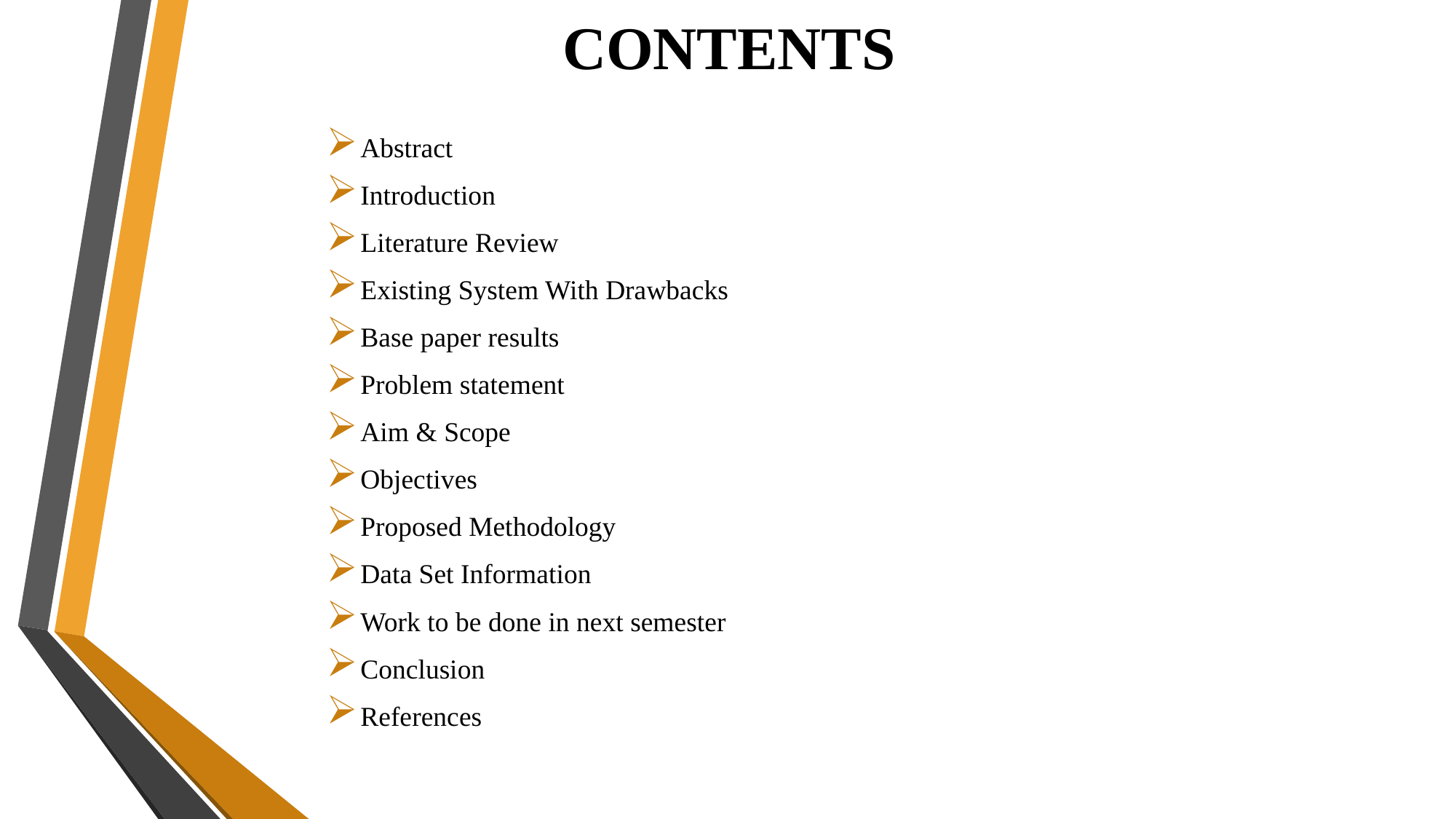

# CONTENTS
Abstract
Introduction
Literature Review
Existing System With Drawbacks
Base paper results
Problem statement
Aim & Scope
Objectives
Proposed Methodology
Data Set Information
Work to be done in next semester
Conclusion
References